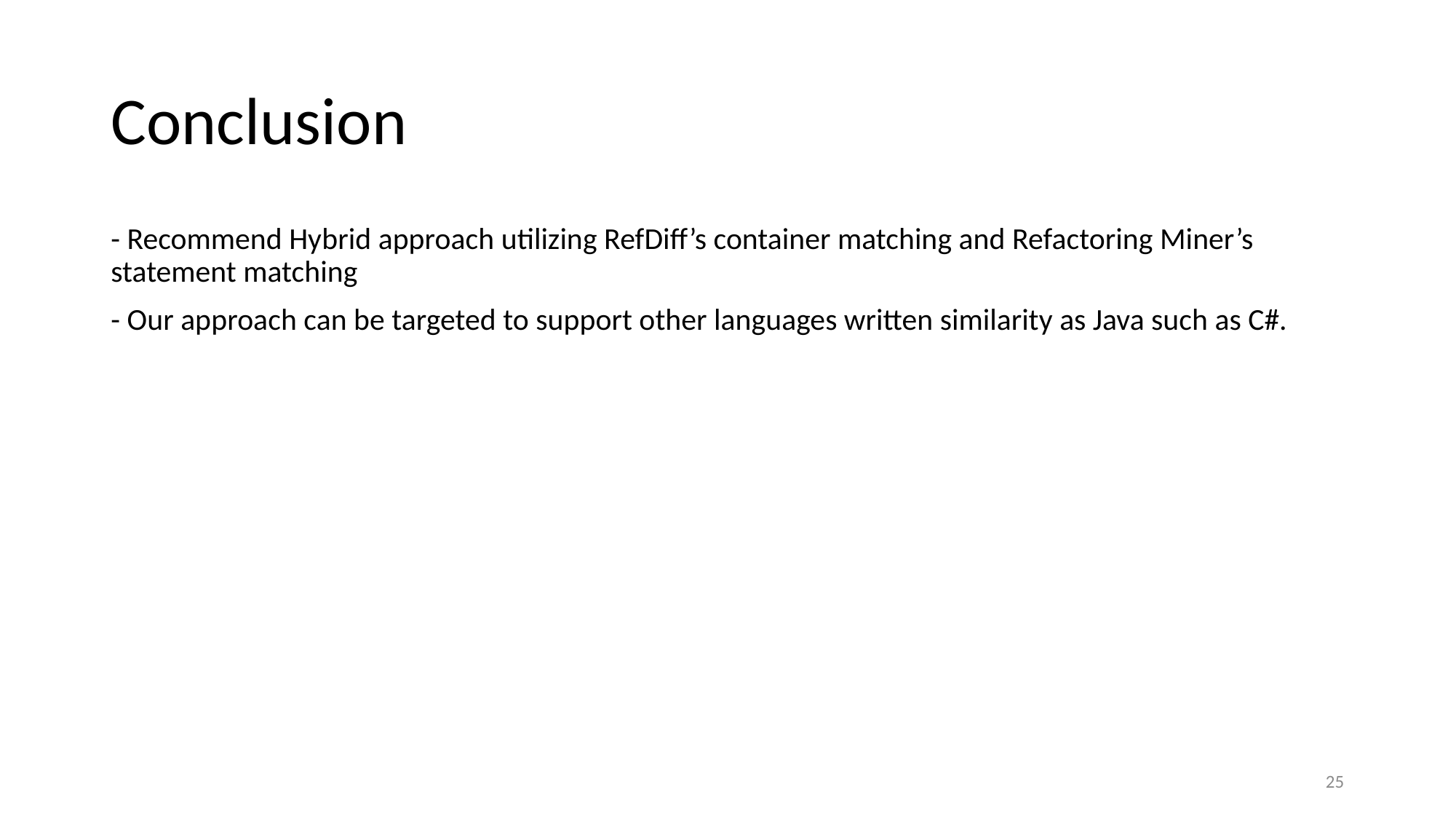

# Conclusion
- Recommend Hybrid approach utilizing RefDiff’s container matching and Refactoring Miner’s statement matching
- Our approach can be targeted to support other languages written similarity as Java such as C#.

25